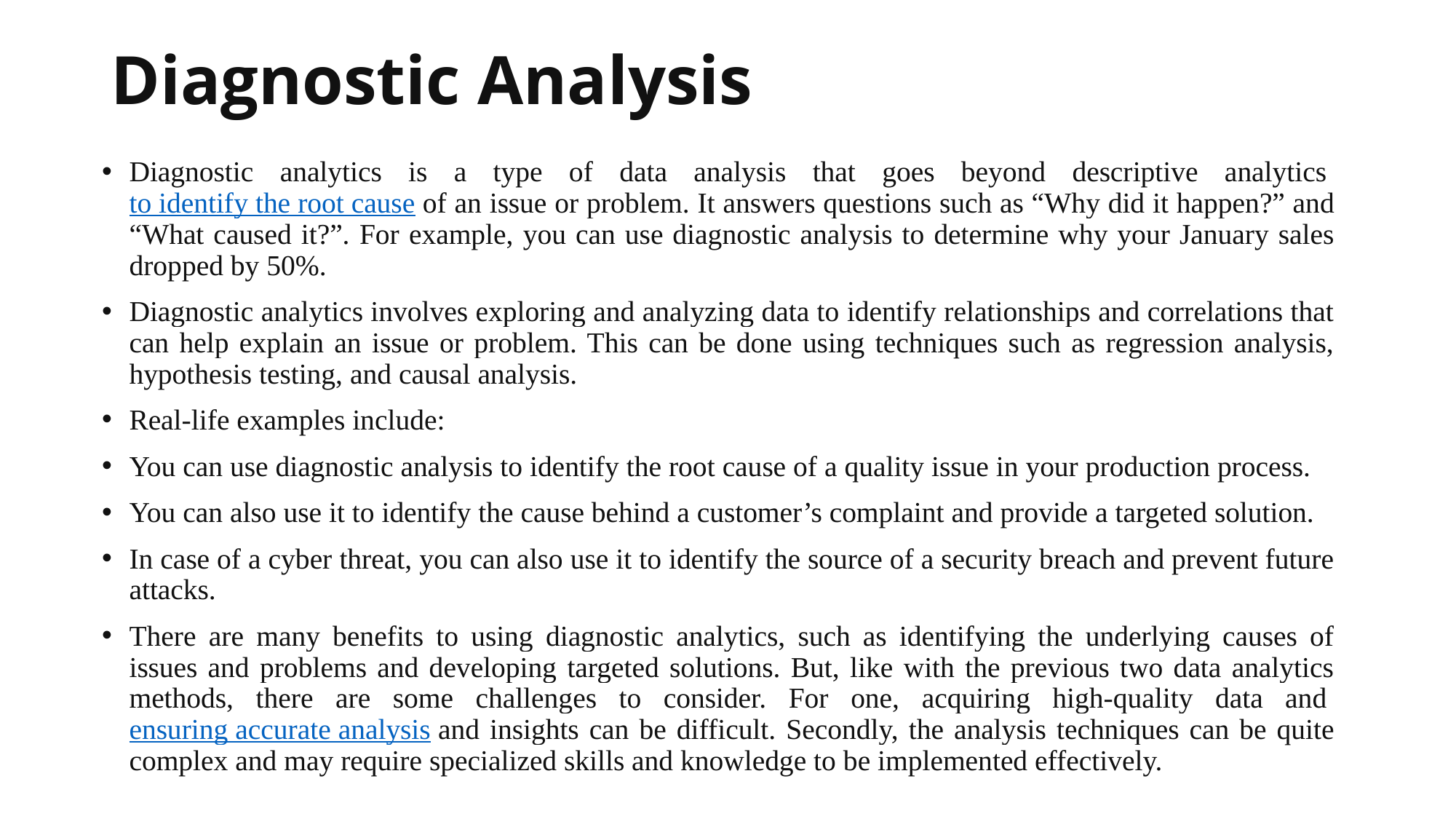

# Diagnostic Analysis
Diagnostic analytics is a type of data analysis that goes beyond descriptive analytics to identify the root cause of an issue or problem. It answers questions such as “Why did it happen?” and “What caused it?”. For example, you can use diagnostic analysis to determine why your January sales dropped by 50%.
Diagnostic analytics involves exploring and analyzing data to identify relationships and correlations that can help explain an issue or problem. This can be done using techniques such as regression analysis, hypothesis testing, and causal analysis.
Real-life examples include:
You can use diagnostic analysis to identify the root cause of a quality issue in your production process.
You can also use it to identify the cause behind a customer’s complaint and provide a targeted solution.
In case of a cyber threat, you can also use it to identify the source of a security breach and prevent future attacks.
There are many benefits to using diagnostic analytics, such as identifying the underlying causes of issues and problems and developing targeted solutions. But, like with the previous two data analytics methods, there are some challenges to consider. For one, acquiring high-quality data and ensuring accurate analysis and insights can be difficult. Secondly, the analysis techniques can be quite complex and may require specialized skills and knowledge to be implemented effectively.